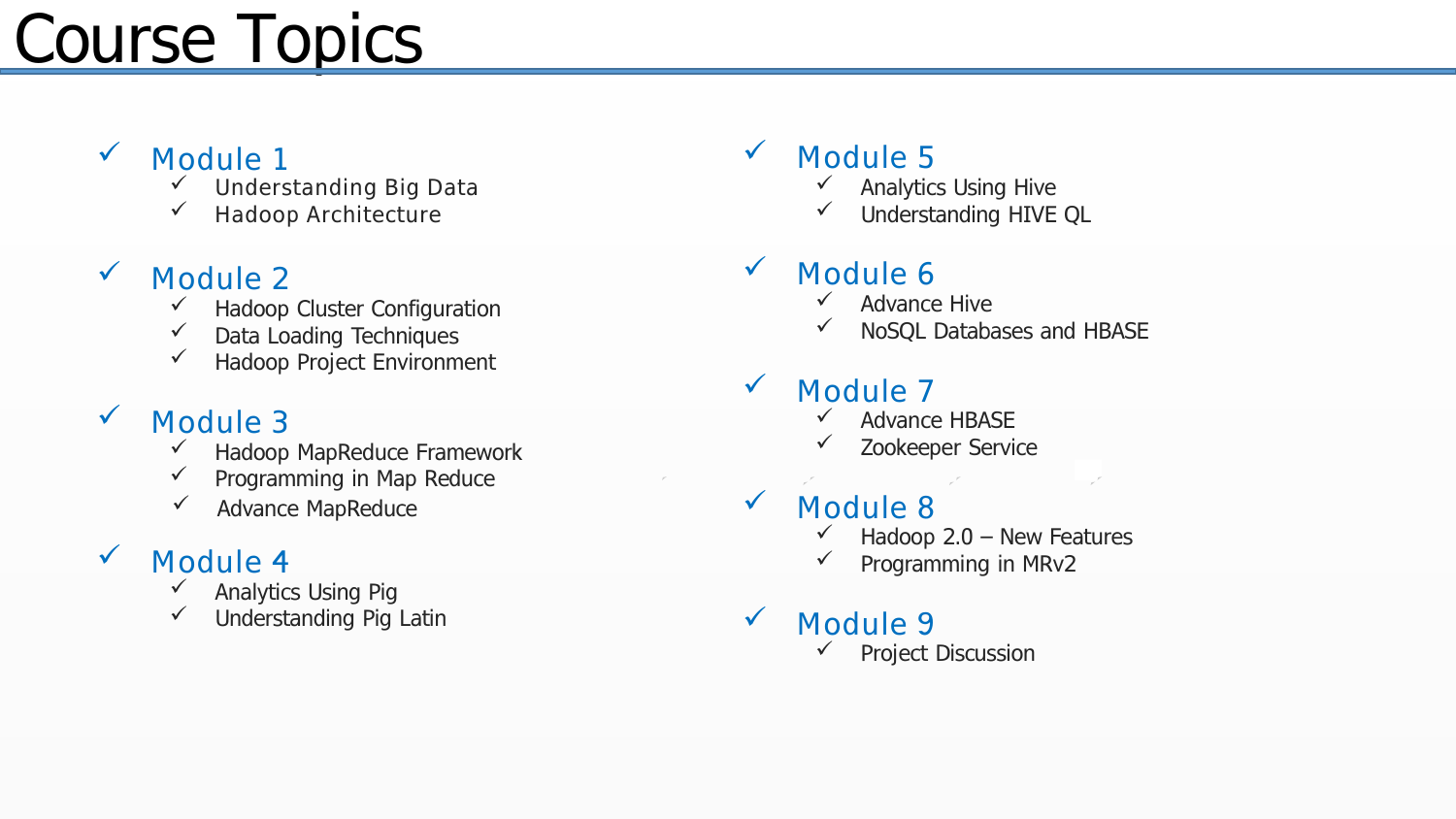

# Course Topics

Module 5
Module 1
Understanding Big Data
Hadoop Architecture
Analytics Using Hive
Understanding HIVE QL
Module 6
Module 2
Advance Hive
NoSQL Databases and HBASE
Hadoop Cluster Configuration
Data Loading Techniques
Hadoop Project Environment
Module 7
Module 3
Advance HBASE
Zookeeper Service
Hadoop MapReduce Framework
Programming in Map Reduce

Module 8
Advance MapReduce
Hadoop 2.0 – New Features
Programming in MRv2
Module 4
Analytics Using Pig
Understanding Pig Latin
Module 9
Project Discussion
www.edureka.in/hadoop
Slide 2